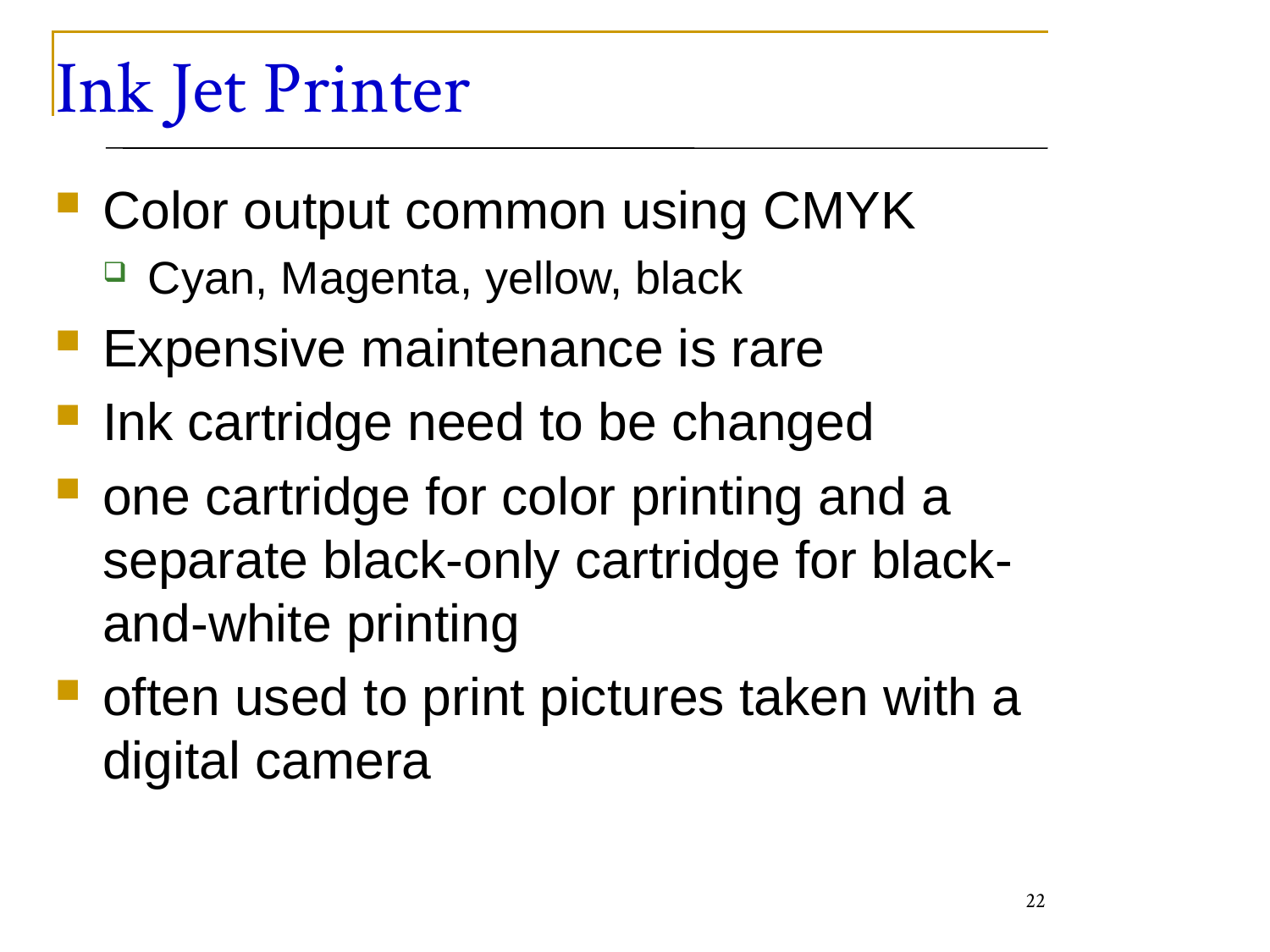

# Ink Jet Printer
Color output common using CMYK
Cyan, Magenta, yellow, black
Expensive maintenance is rare
Ink cartridge need to be changed
one cartridge for color printing and a separate black-only cartridge for black-and-white printing
often used to print pictures taken with a digital camera
22